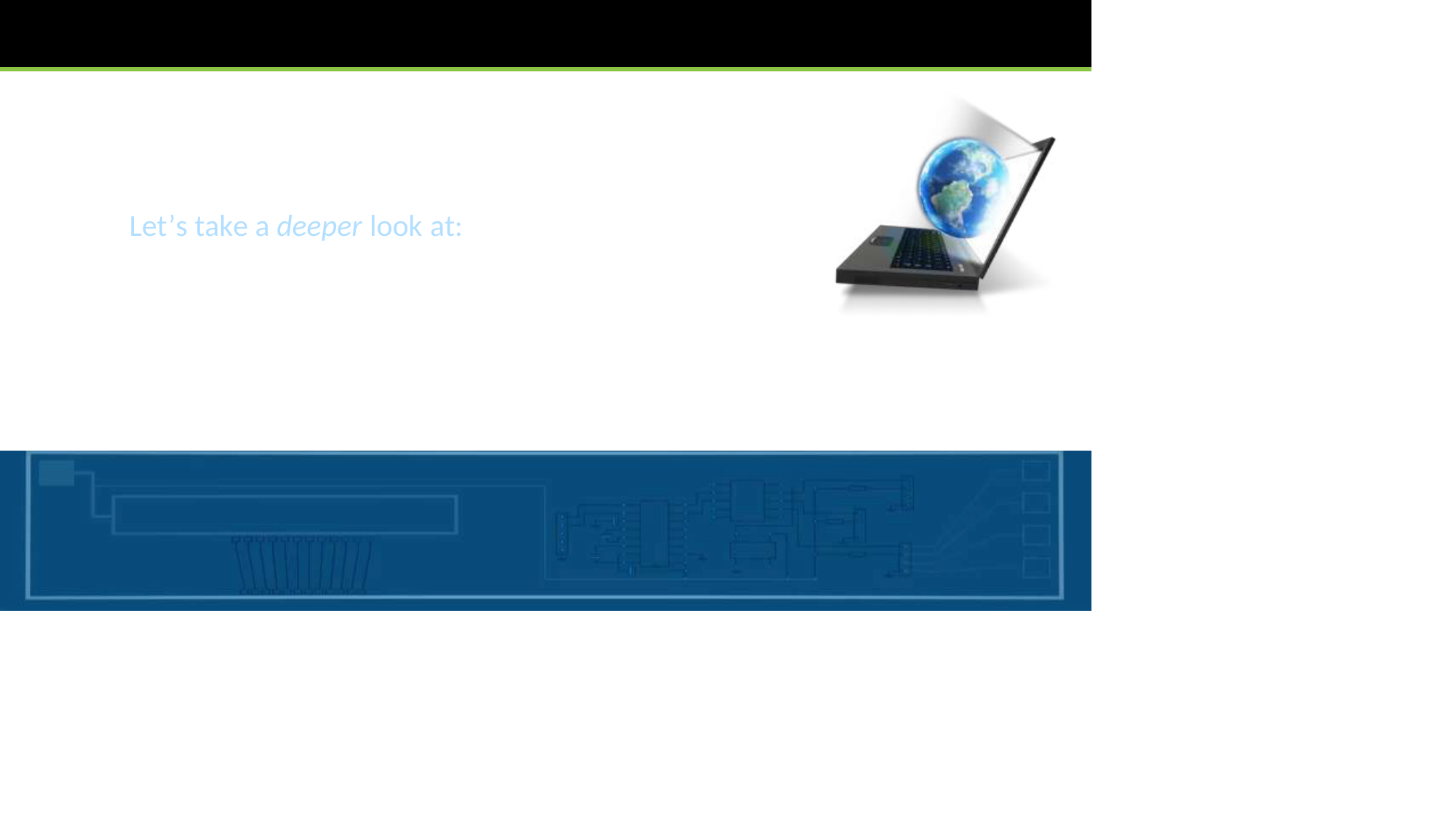

Let’s take a deeper look at:
EXTENSIONS